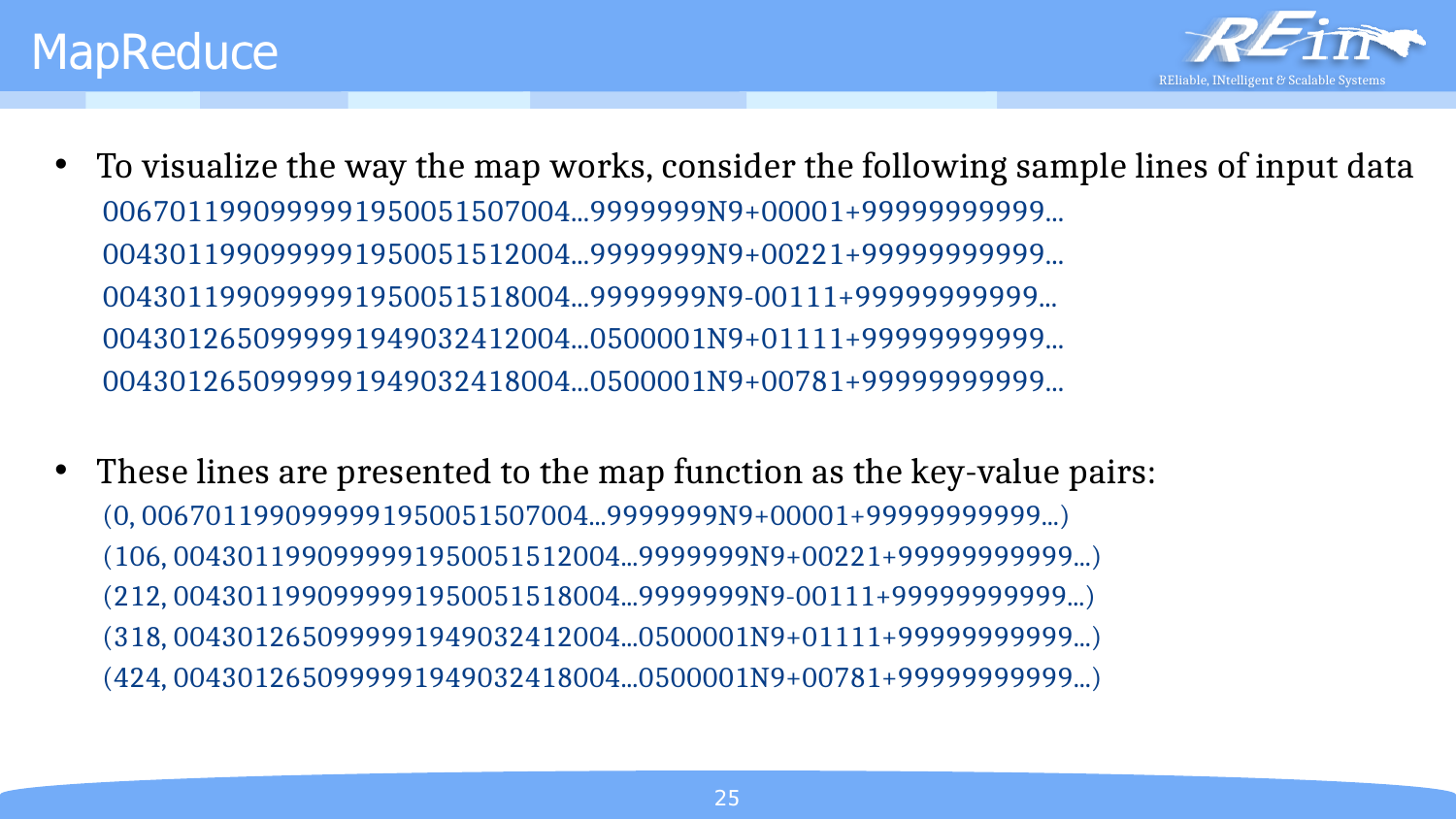

# MapReduce
To visualize the way the map works, consider the following sample lines of input data
0067011990999991950051507004...9999999N9+00001+99999999999...
0043011990999991950051512004...9999999N9+00221+99999999999...
0043011990999991950051518004...9999999N9-00111+99999999999...
0043012650999991949032412004...0500001N9+01111+99999999999...
0043012650999991949032418004...0500001N9+00781+99999999999...

These lines are presented to the map function as the key-value pairs:
(0, 0067011990999991950051507004...9999999N9+00001+99999999999...)
(106, 0043011990999991950051512004...9999999N9+00221+99999999999...)
(212, 0043011990999991950051518004...9999999N9-00111+99999999999...)
(318, 0043012650999991949032412004...0500001N9+01111+99999999999...)
(424, 0043012650999991949032418004...0500001N9+00781+99999999999...)
25